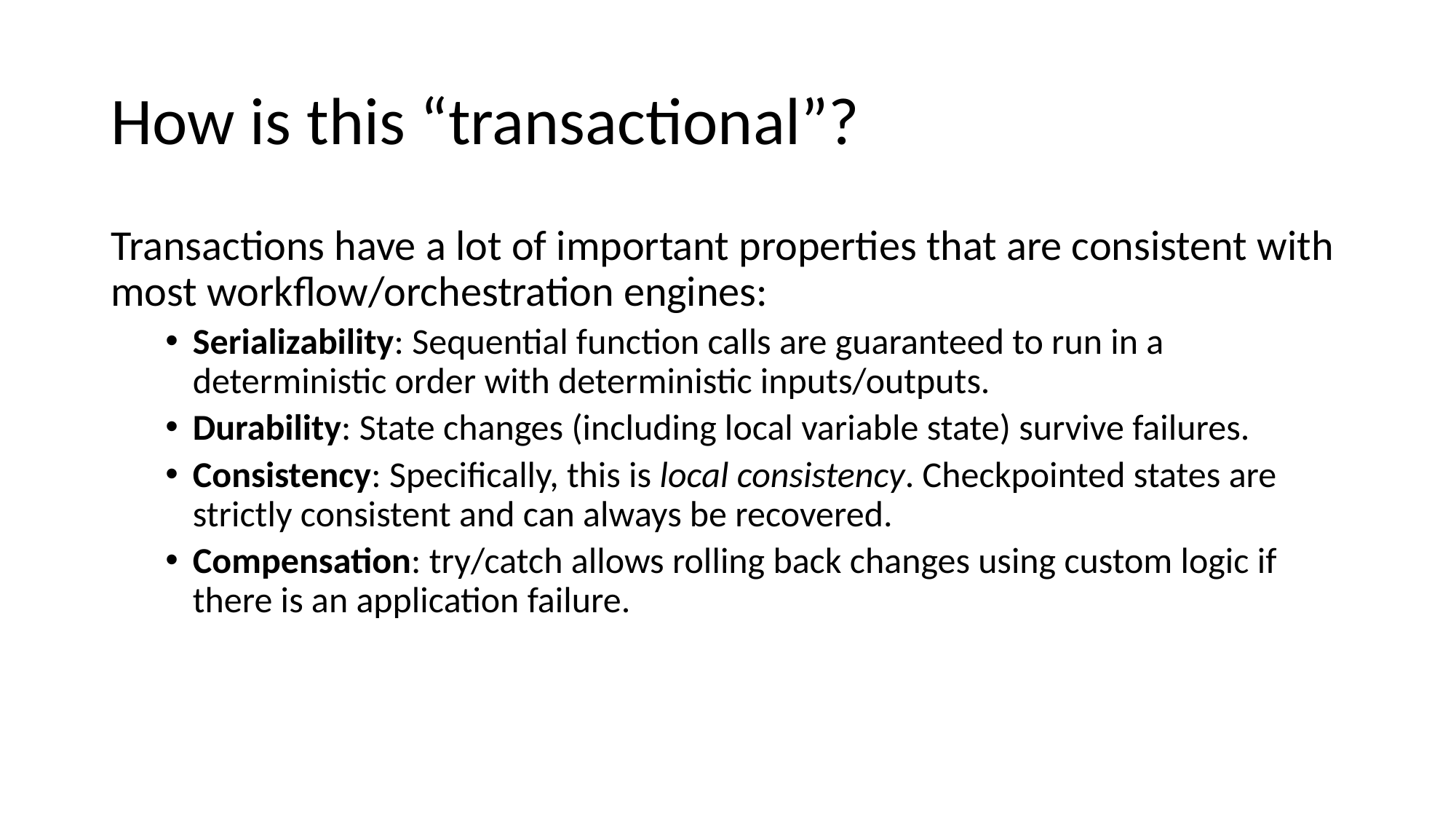

# How is this “transactional”?
Transactions have a lot of important properties that are consistent with most workflow/orchestration engines:
Serializability: Sequential function calls are guaranteed to run in a deterministic order with deterministic inputs/outputs.
Durability: State changes (including local variable state) survive failures.
Consistency: Specifically, this is local consistency. Checkpointed states are strictly consistent and can always be recovered.
Compensation: try/catch allows rolling back changes using custom logic if there is an application failure.